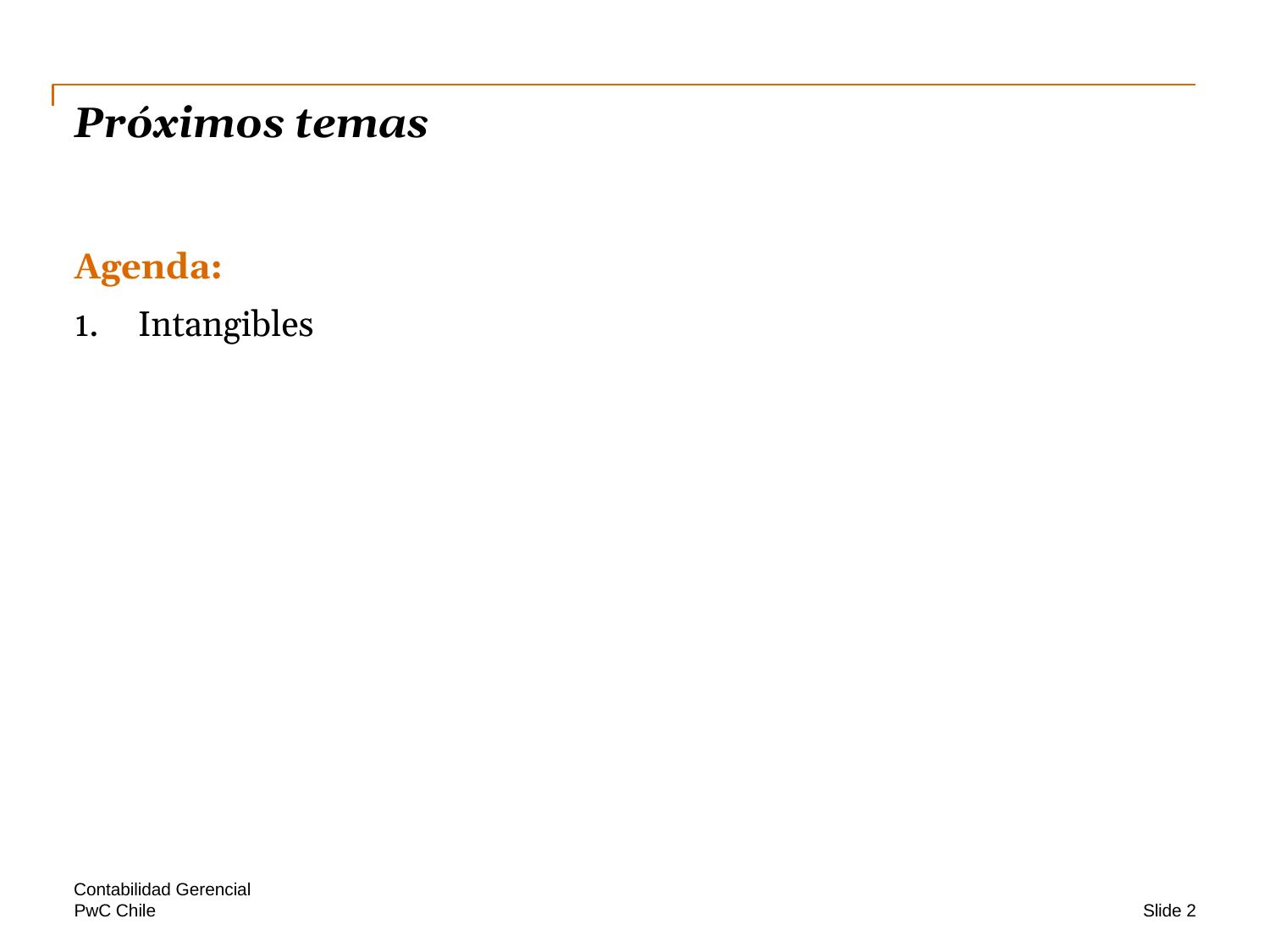

# Próximos temas
Agenda:
Intangibles
Contabilidad Gerencial
Slide 2